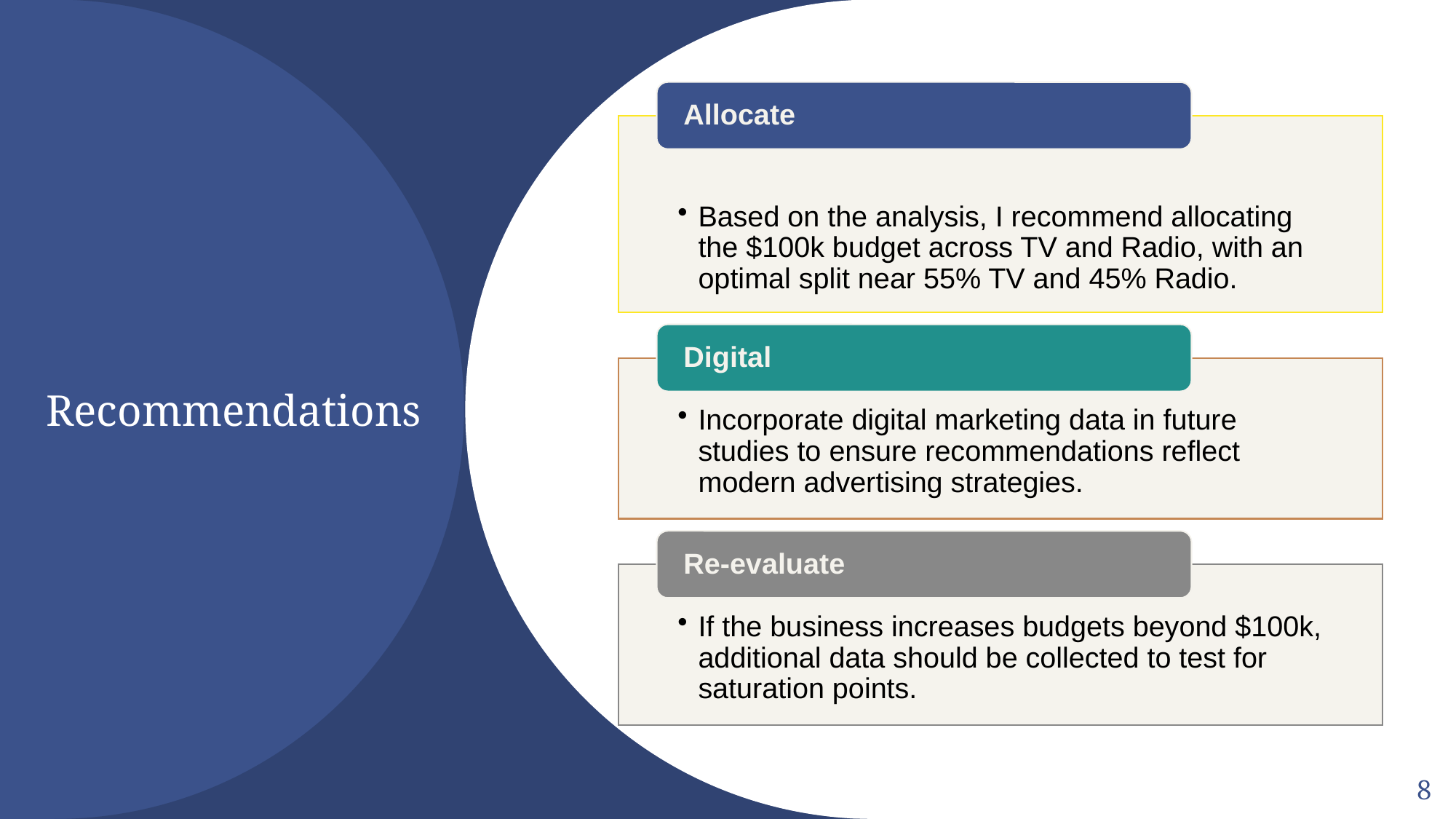

# Recommendations

Based on the analysis, I recommend allocating the $100k budget across TV and Radio, with an optimal split near 55% TV and 45% Radio.
Allocate
Incorporate digital marketing data in future studies to ensure recommendations reflect modern advertising strategies.
Digital
If the business increases budgets beyond $100k, additional data should be collected to test for saturation points.
Re-evaluate

8